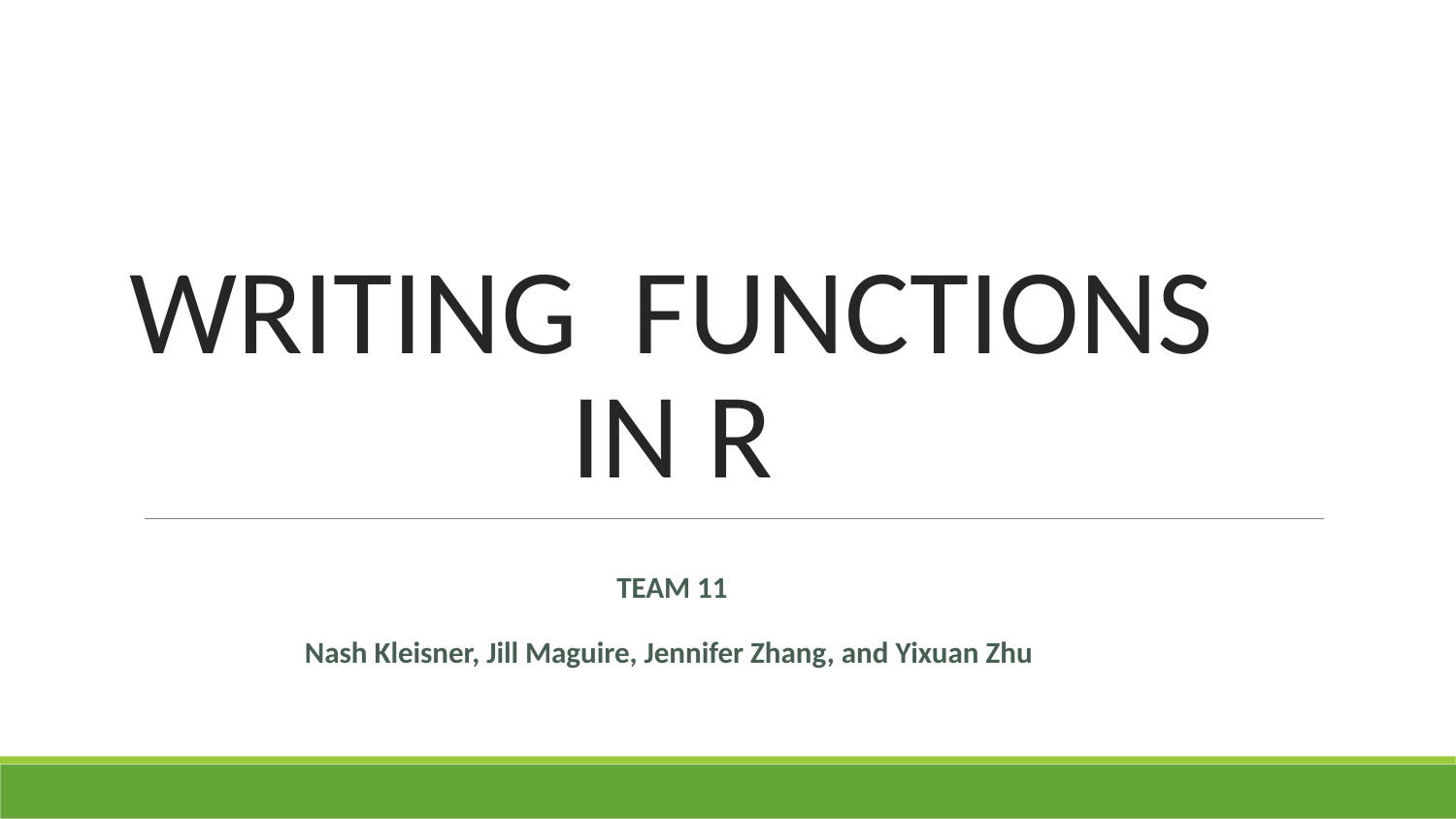

# WRITING  FUNCTIONS IN R
TEAM 11

Nash Kleisner, Jill Maguire, Jennifer Zhang, and Yixuan Zhu